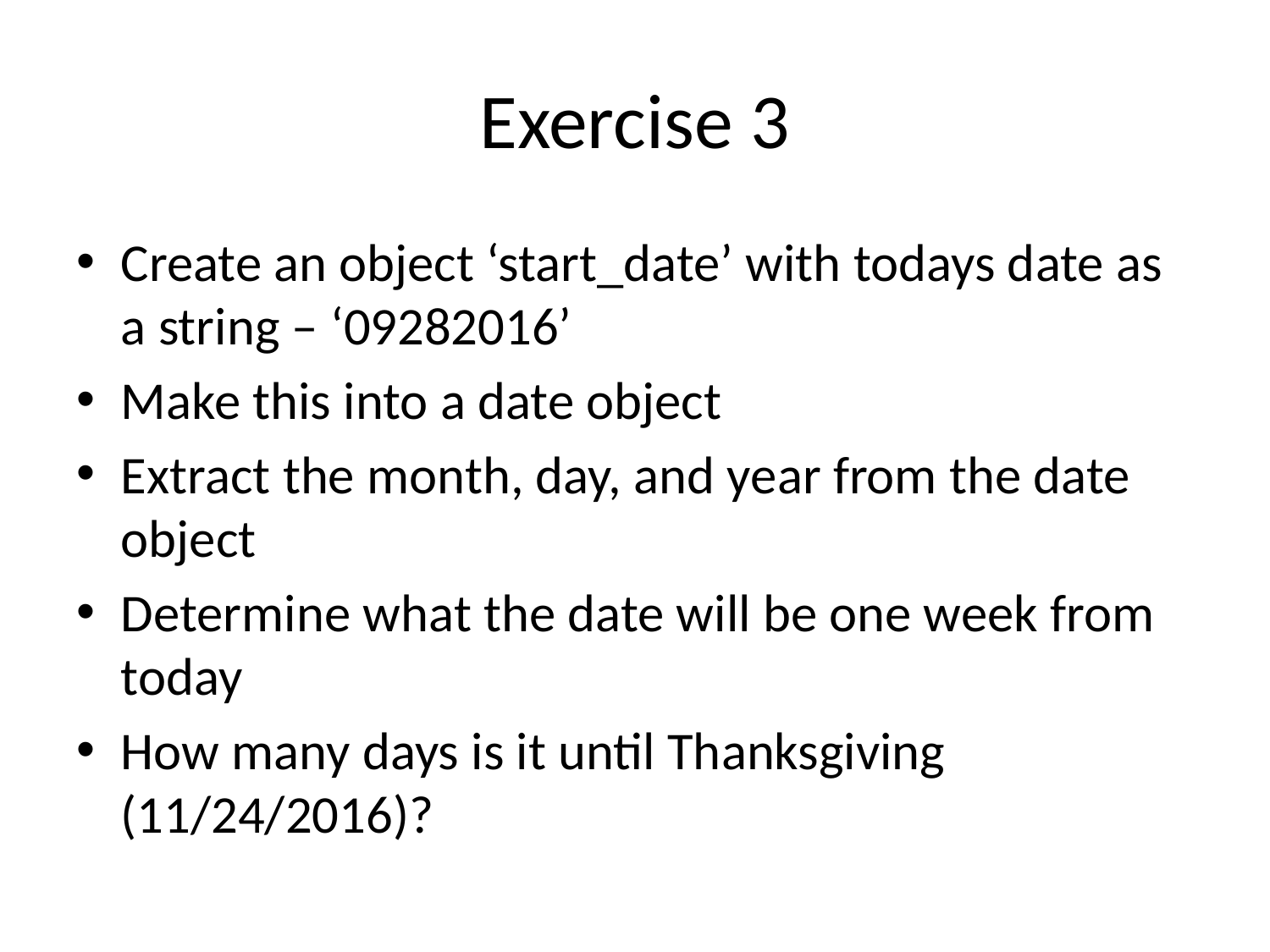

# Exercise 3
Create an object ‘start_date’ with todays date as a string – ‘09282016’
Make this into a date object
Extract the month, day, and year from the date object
Determine what the date will be one week from today
How many days is it until Thanksgiving (11/24/2016)?